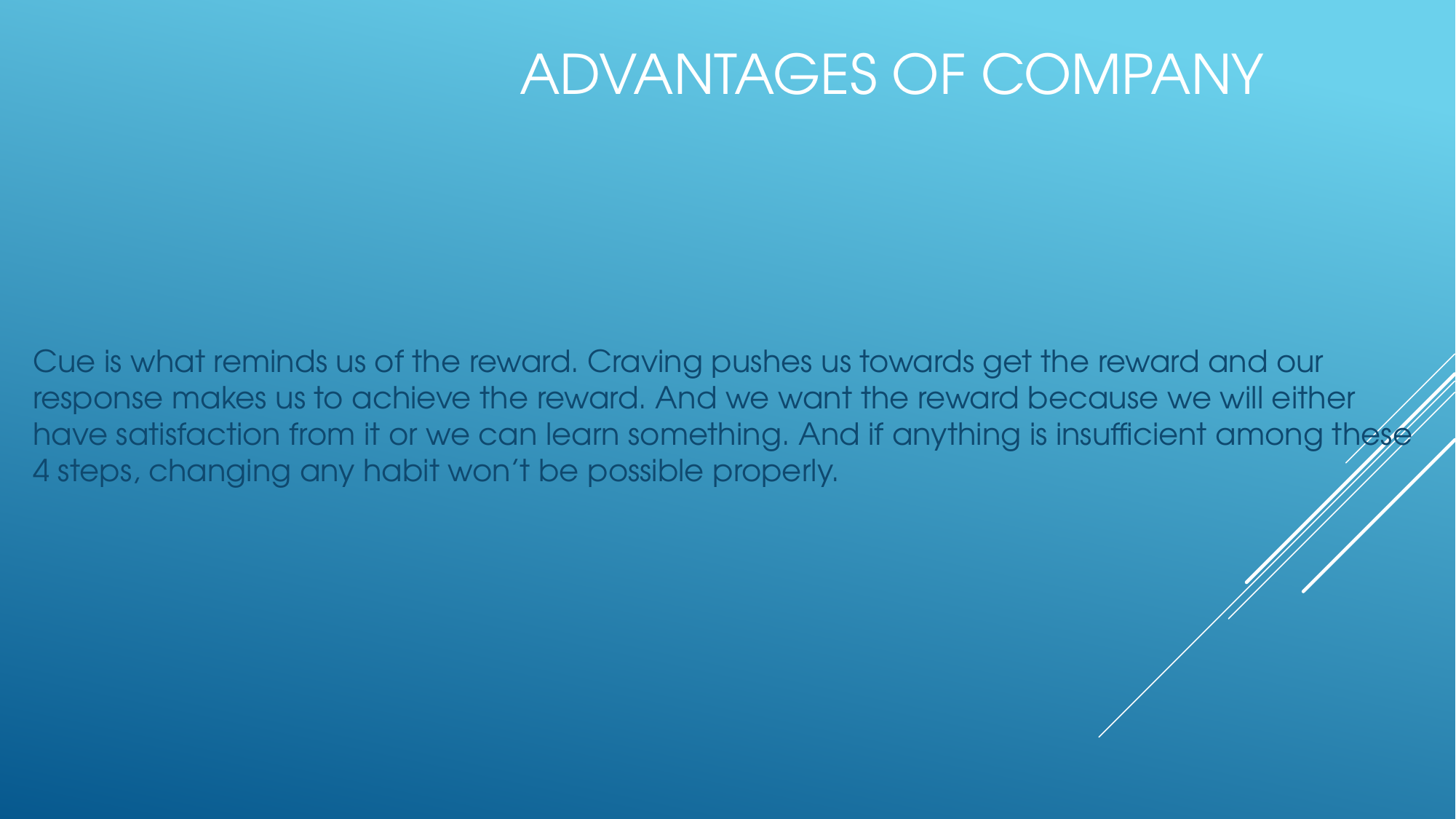

# Advantages of Company
Cue is what reminds us of the reward. Craving pushes us towards get the reward and our response makes us to achieve the reward. And we want the reward because we will either have satisfaction from it or we can learn something. And if anything is insufficient among these 4 steps, changing any habit won’t be possible properly.